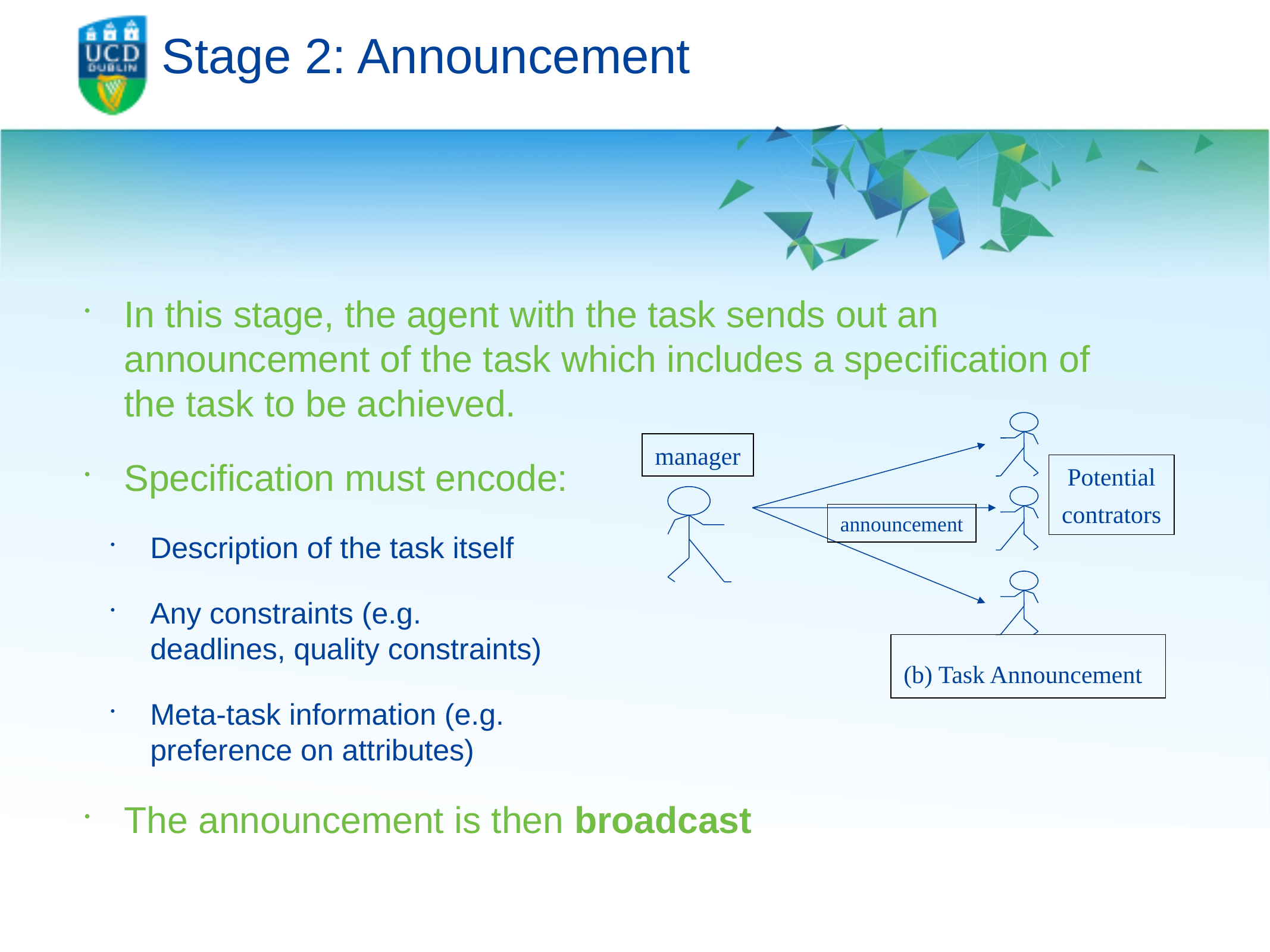

# Stage 2: Announcement
In this stage, the agent with the task sends out an announcement of the task which includes a specification of the task to be achieved.
Specification must encode:
Description of the task itself
Any constraints (e.g.
deadlines, quality constraints)
Meta-task information (e.g.
preference on attributes)
The announcement is then broadcast

manager

Potential
contrators

announcement

(b) Task Announcement